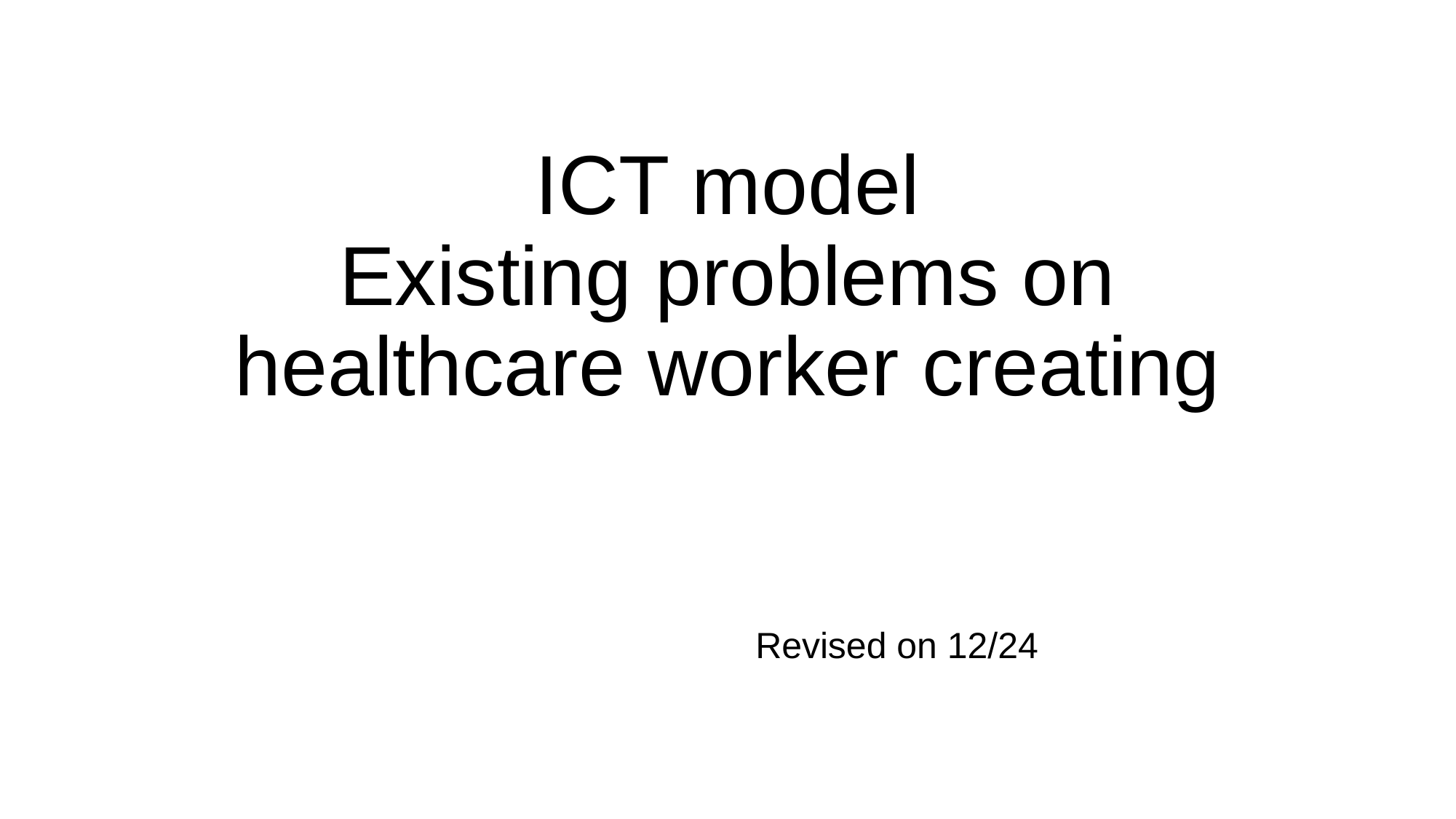

# ICT model Existing problems on healthcare worker creating
Revised on 12/24